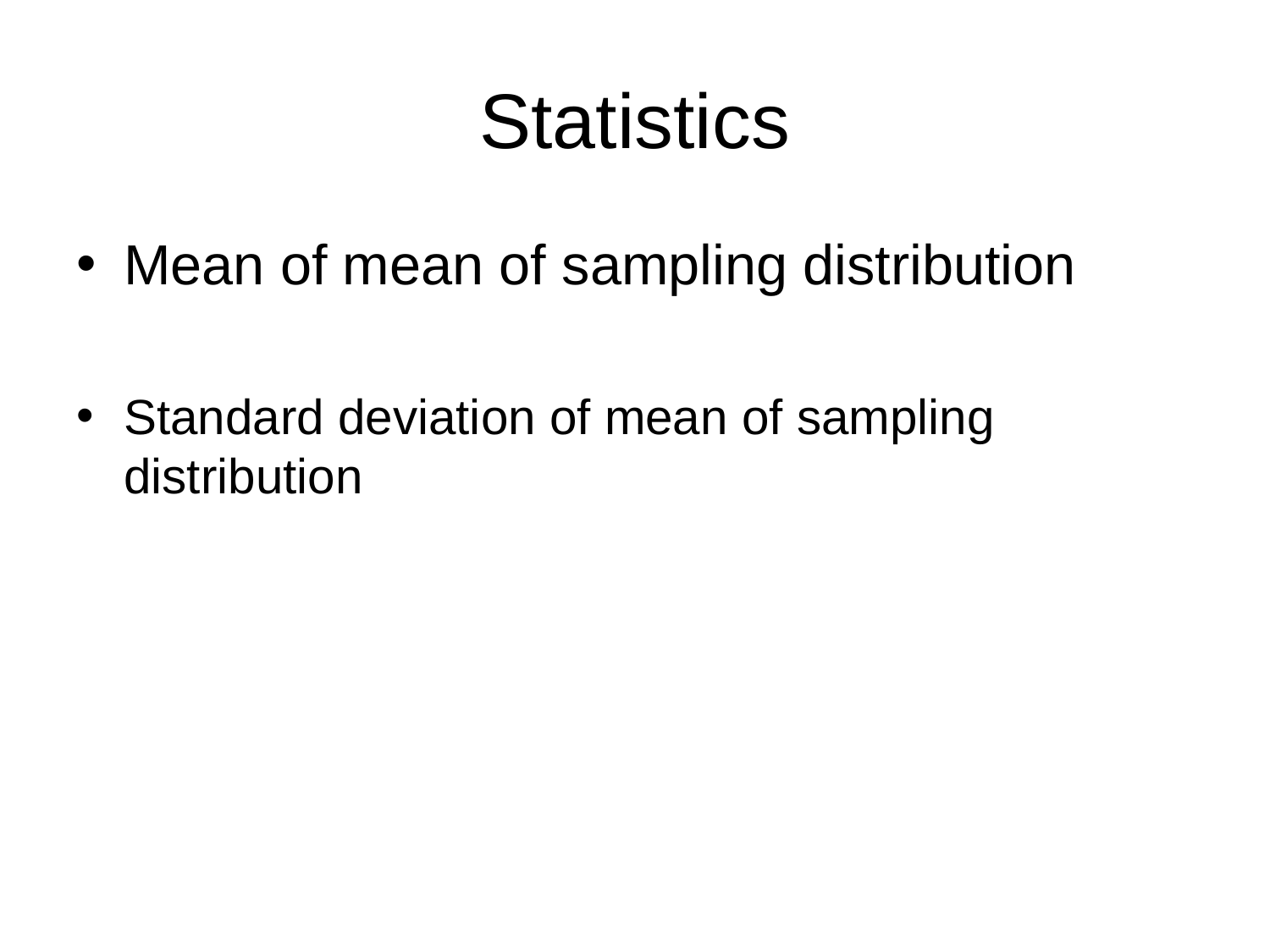

# Statistics
Mean of mean of sampling distribution

Standard deviation of mean of sampling distribution